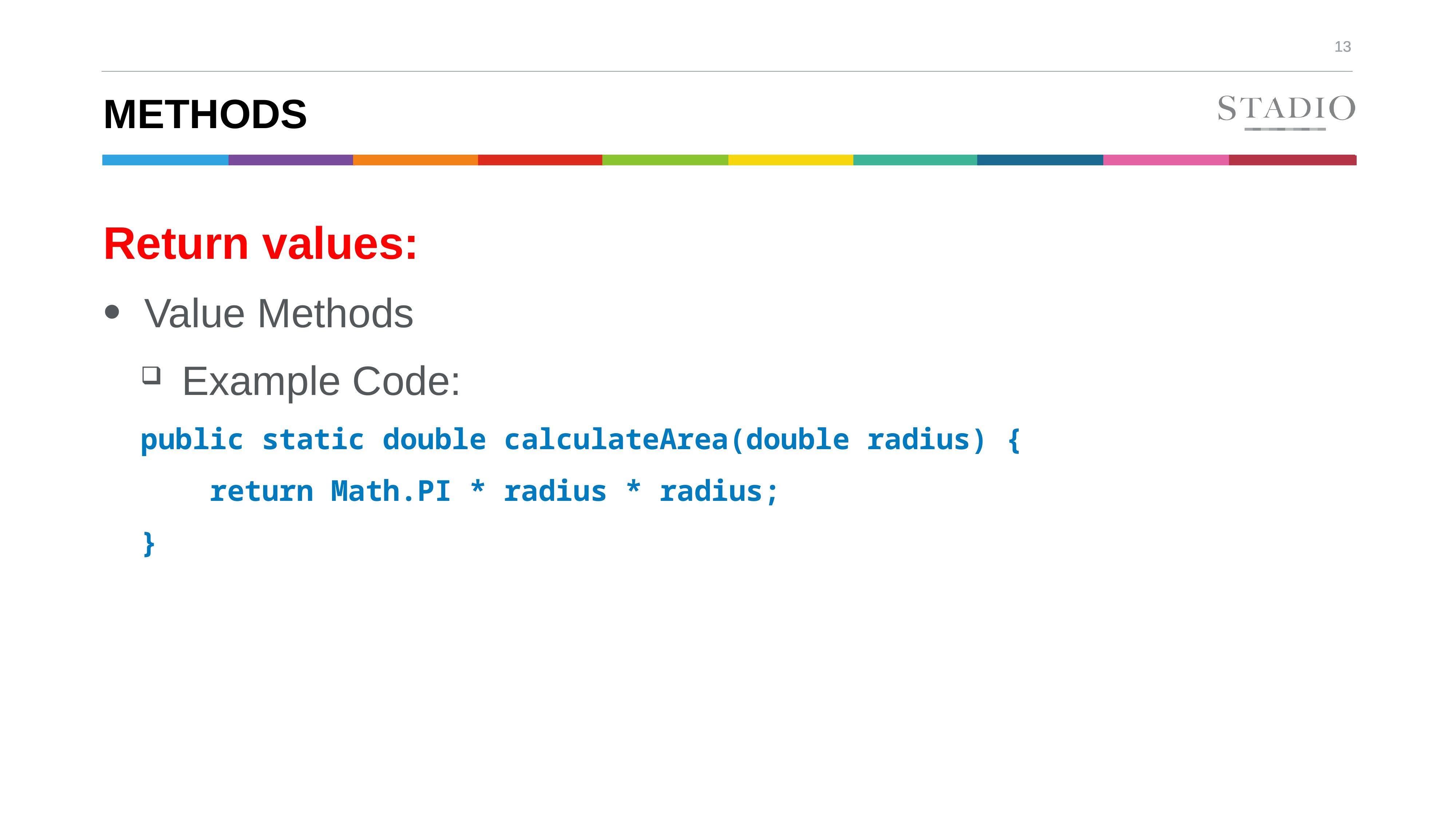

# methods

Return values:
Value Methods
Example Code:
public static double calculateArea(double radius) {
    return Math.PI * radius * radius;
}